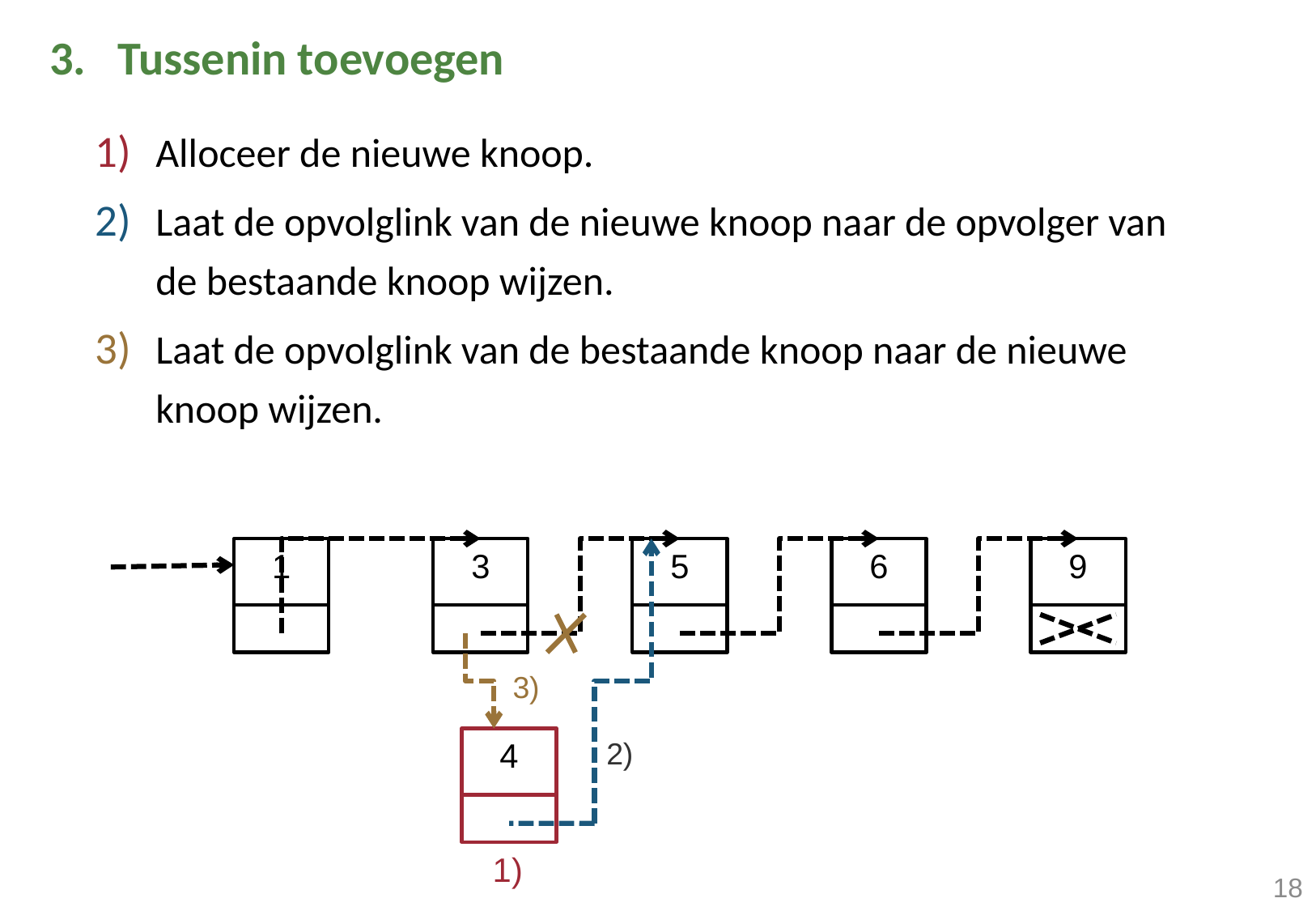

Tussenin toevoegen
Alloceer de nieuwe knoop.
Laat de opvolglink van de nieuwe knoop naar de opvolger van de bestaande knoop wijzen.
Laat de opvolglink van de bestaande knoop naar de nieuwe knoop wijzen.

1

3

5

6

9

3)

4
2)
18

1)
18